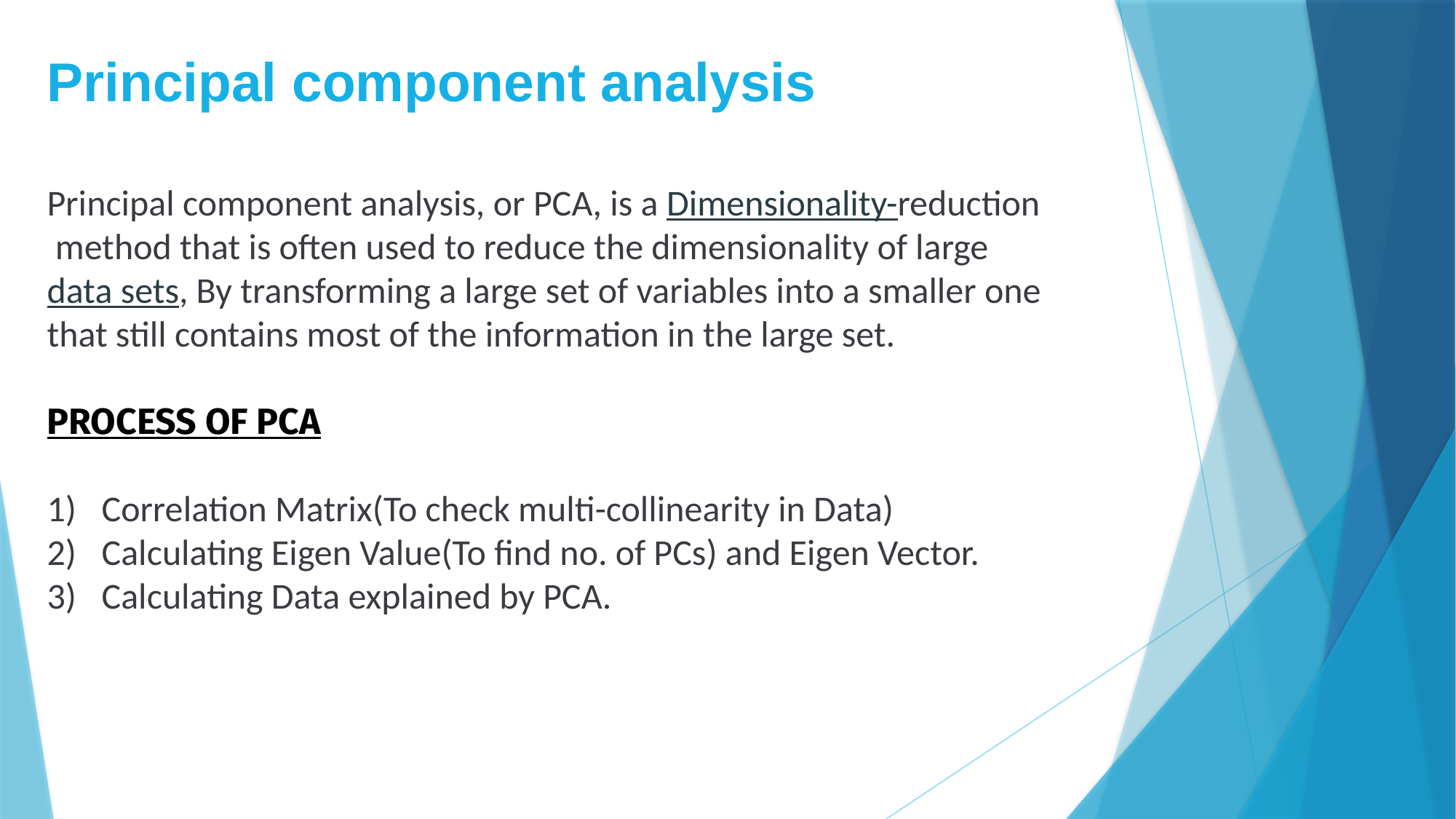

Principal component analysis
Principal component analysis, or PCA, is a Dimensionality-reduction method that is often used to reduce the dimensionality of large data sets, By transforming a large set of variables into a smaller one that still contains most of the information in the large set.

PROCESS OF PCA

Correlation Matrix(To check multi-collinearity in Data)
Calculating Eigen Value(To find no. of PCs) and Eigen Vector.
Calculating Data explained by PCA.